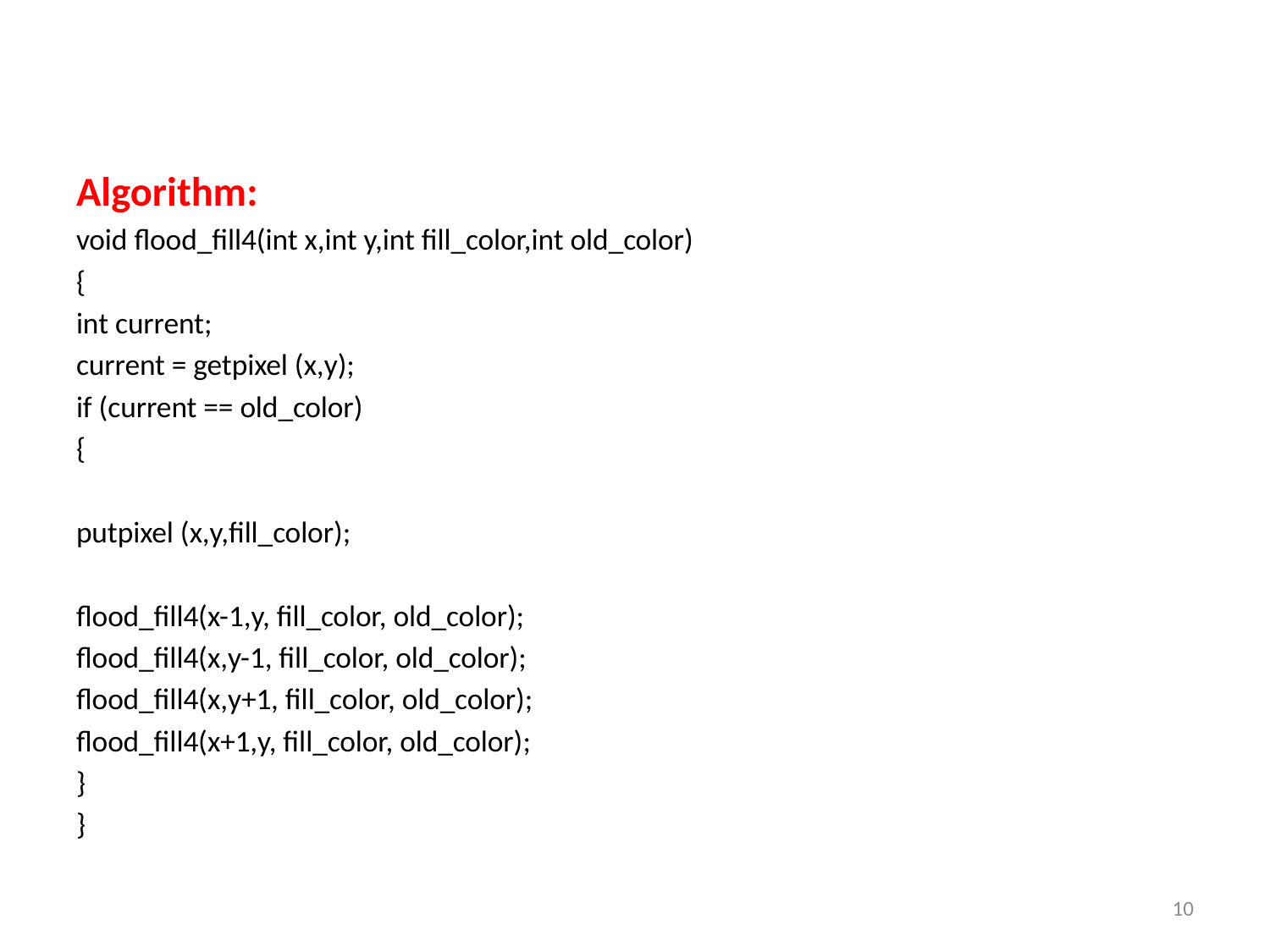

#
Algorithm:
void flood_fill4(int x,int y,int fill_color,int old_color)
{
int current;
current = getpixel (x,y);
if (current == old_color)
{

putpixel (x,y,fill_color);

flood_fill4(x-1,y, fill_color, old_color);
flood_fill4(x,y-1, fill_color, old_color);
flood_fill4(x,y+1, fill_color, old_color);
flood_fill4(x+1,y, fill_color, old_color);
}
}
10